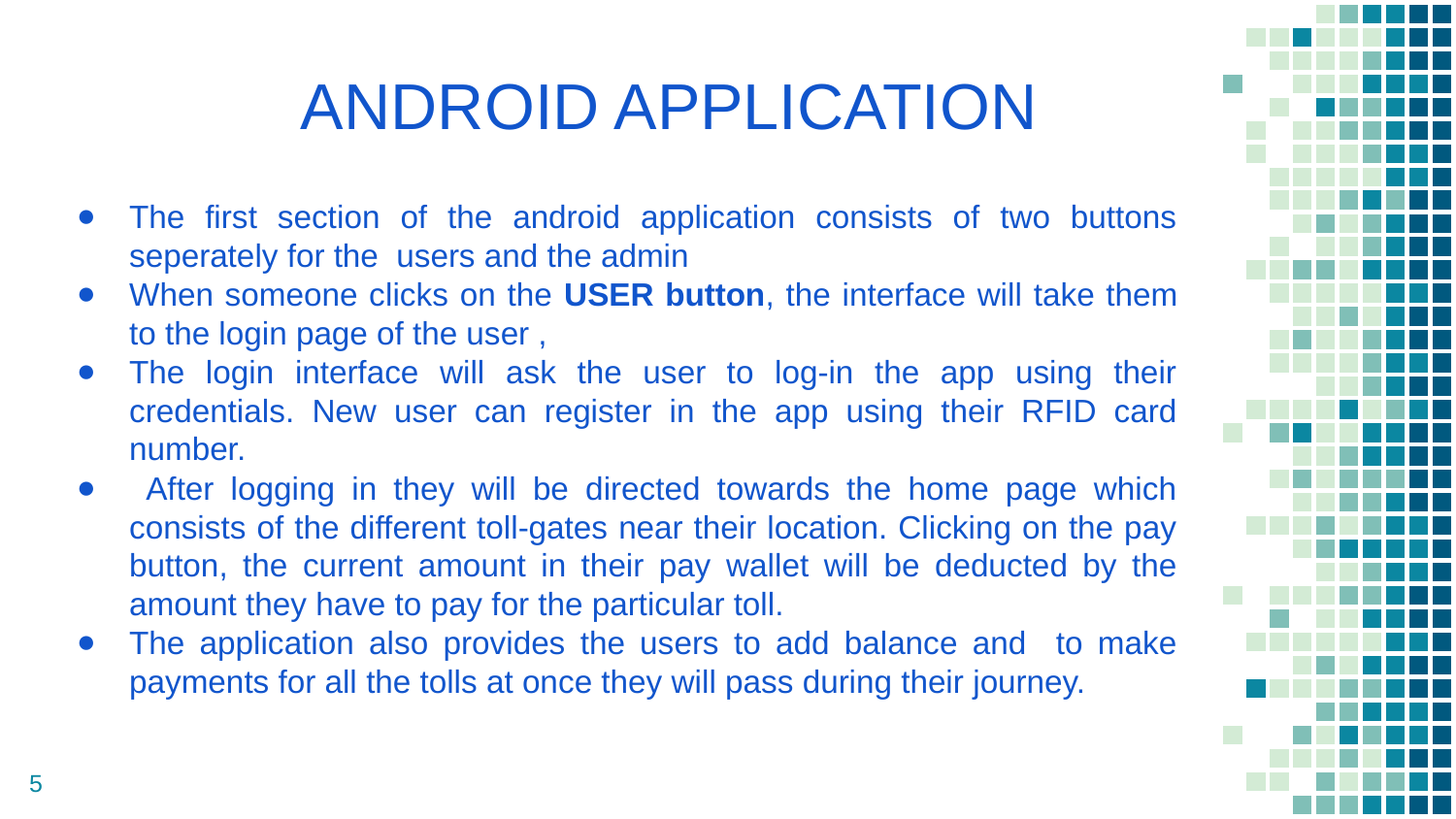

ANDROID APPLICATION
The first section of the android application consists of two buttons seperately for the  users and the admin
When someone clicks on the USER button, the interface will take them to the login page of the user ,
The login interface will ask the user to log-in the app using their credentials. New user can register in the app using their RFID card number.
 After logging in they will be directed towards the home page which consists of the different toll-gates near their location. Clicking on the pay button, the current amount in their pay wallet will be deducted by the amount they have to pay for the particular toll.
The application also provides the users to add balance and  to make payments for all the tolls at once they will pass during their journey.
5